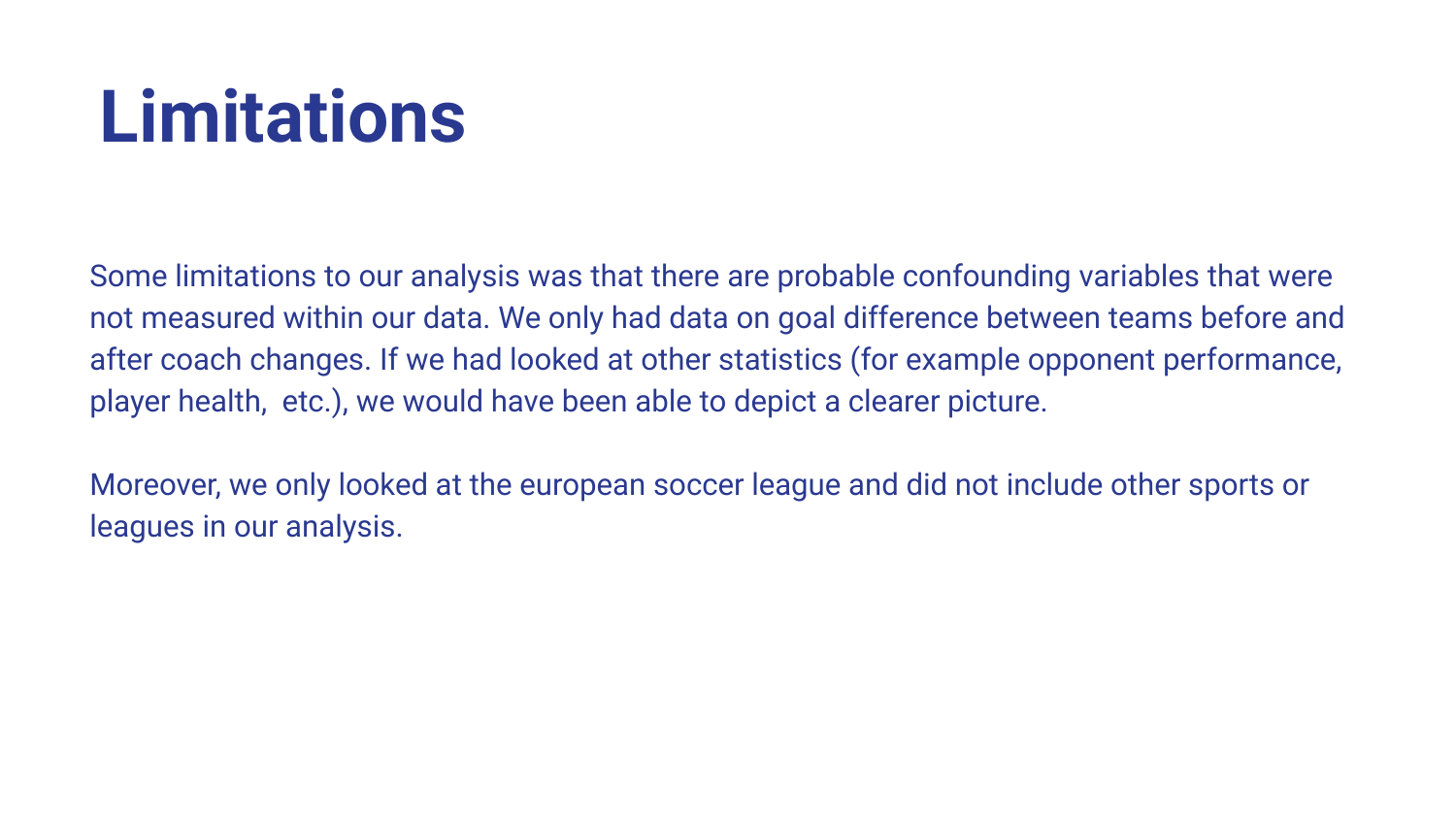

Limitations

Some limitations to our analysis was that there are probable confounding variables that were not measured within our data. We only had data on goal difference between teams before and after coach changes. If we had looked at other statistics (for example opponent performance, player health,  etc.), we would have been able to depict a clearer picture.

Moreover, we only looked at the european soccer league and did not include other sports or leagues in our analysis.